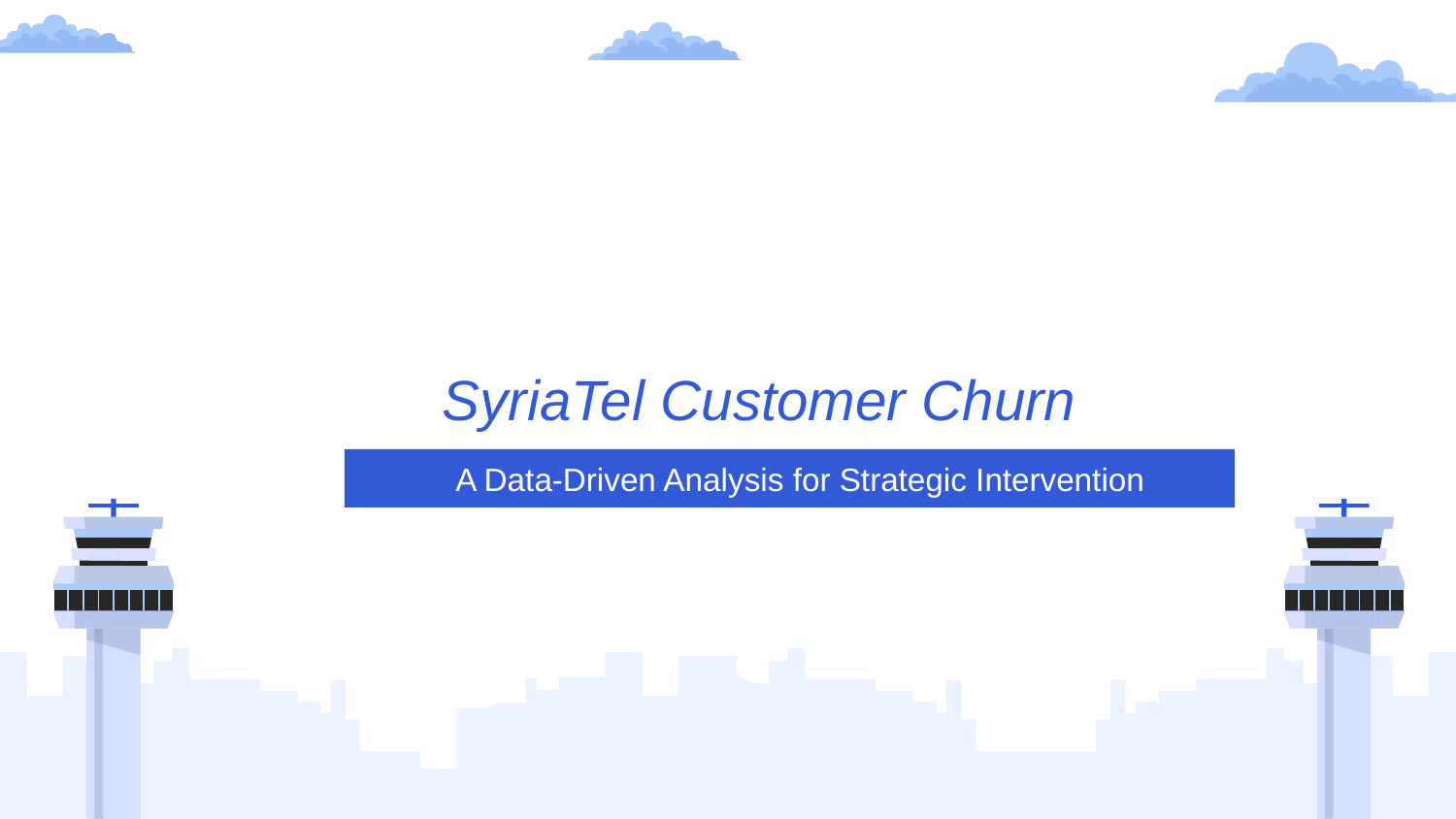

# SyriaTel Customer Churn
A Data-Driven Analysis for Strategic Intervention